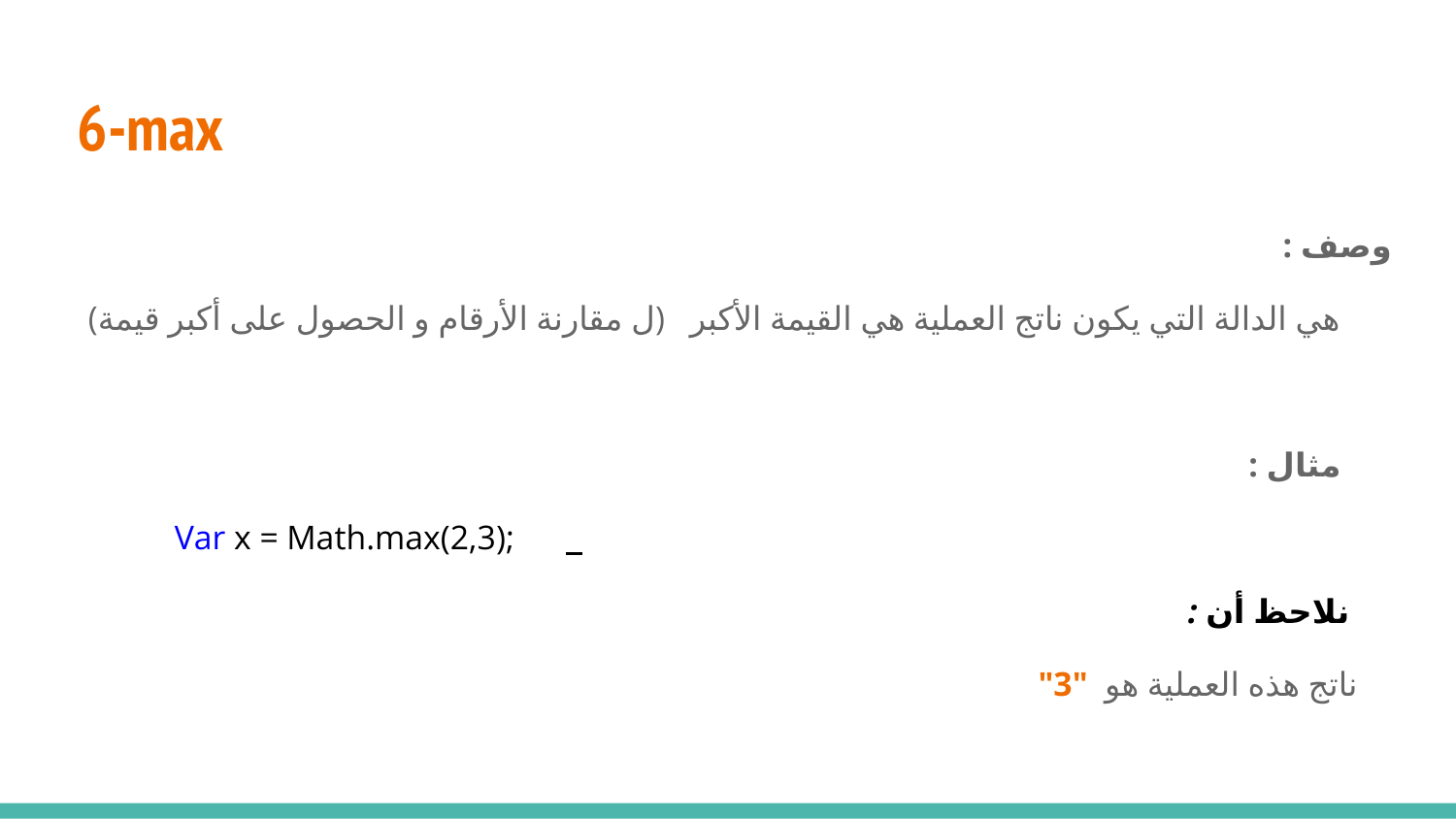

# 6-max
وصف :
      هي الدالة التي يكون ناتج العملية هي القيمة الأكبر   (ل مقارنة الأرقام و الحصول على أكبر قيمة)

      مثال :
             Var x = Math.max(2,3);
     نلاحظ أن :
    ناتج هذه العملية هو  "3"